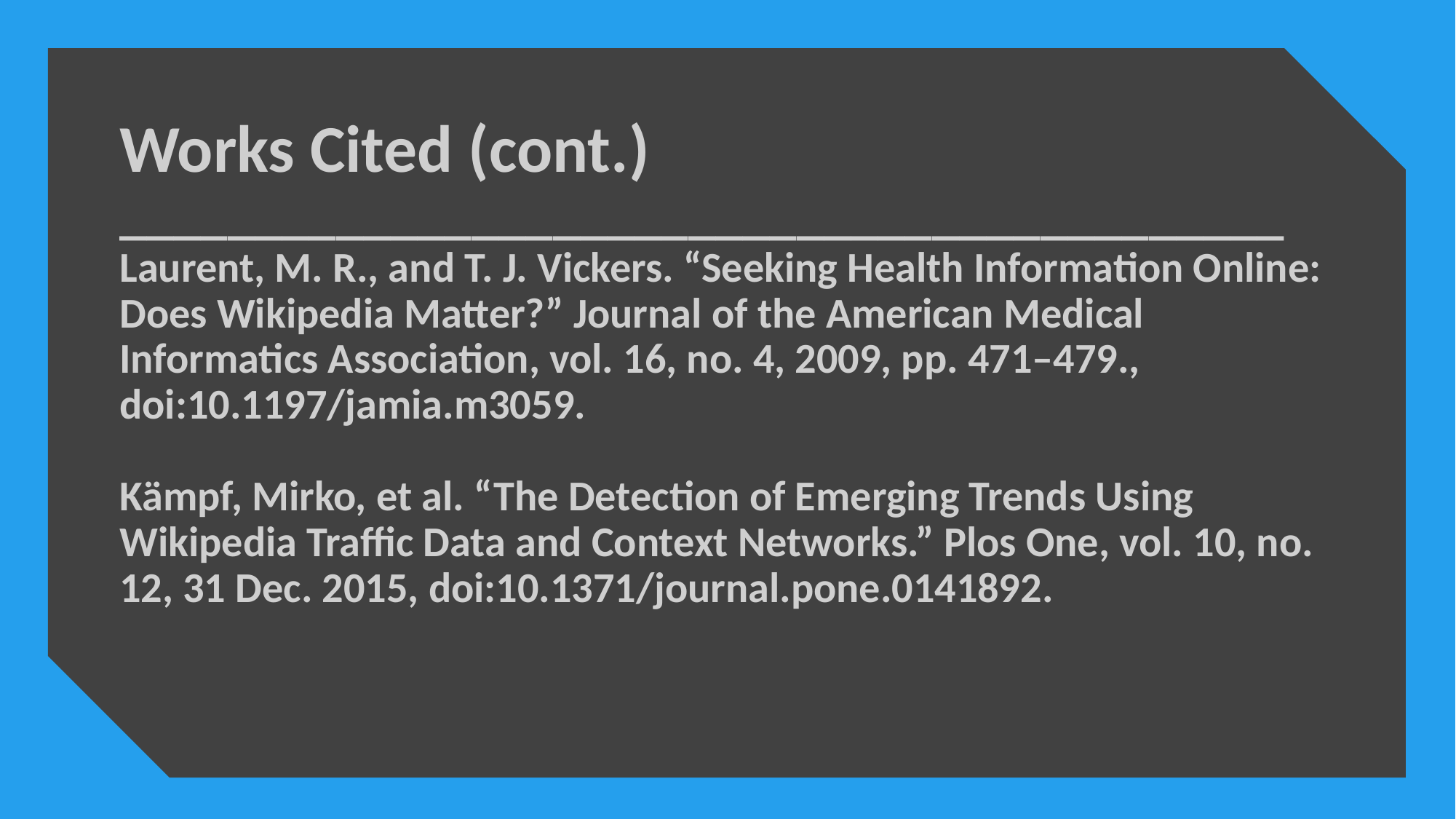

Works Cited (cont.)
___________________________________________
Laurent, M. R., and T. J. Vickers. “Seeking Health Information Online: Does Wikipedia Matter?” Journal of the American Medical Informatics Association, vol. 16, no. 4, 2009, pp. 471–479., doi:10.1197/jamia.m3059.

Kämpf, Mirko, et al. “The Detection of Emerging Trends Using Wikipedia Traffic Data and Context Networks.” Plos One, vol. 10, no. 12, 31 Dec. 2015, doi:10.1371/journal.pone.0141892.